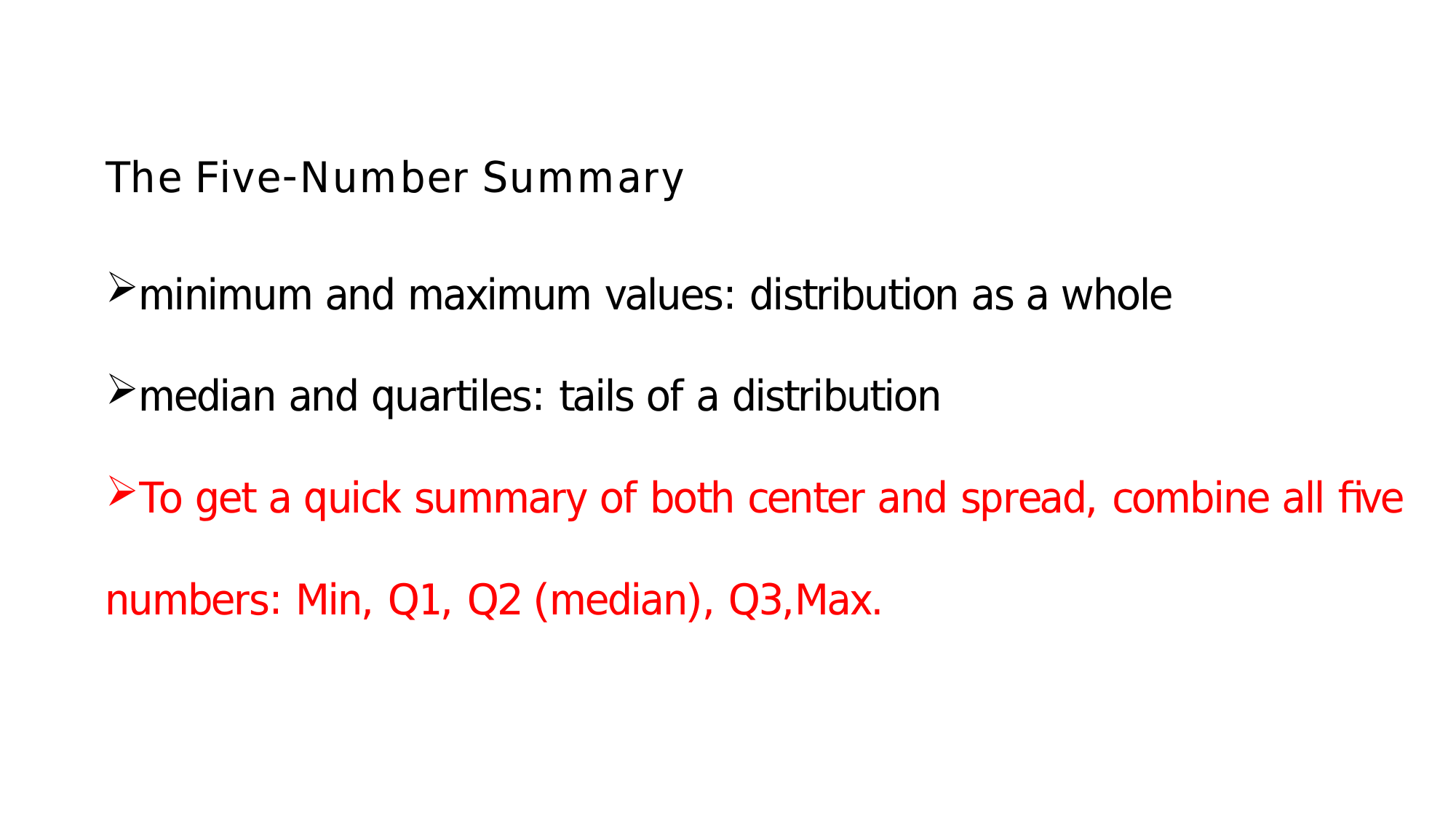

The Five-Number Summary

minimum and maximum values: distribution as a whole
median and quartiles: tails of a distribution
To get a quick summary of both center and spread, combine all five numbers: Min, Q1, Q2 (median), Q3,Max.